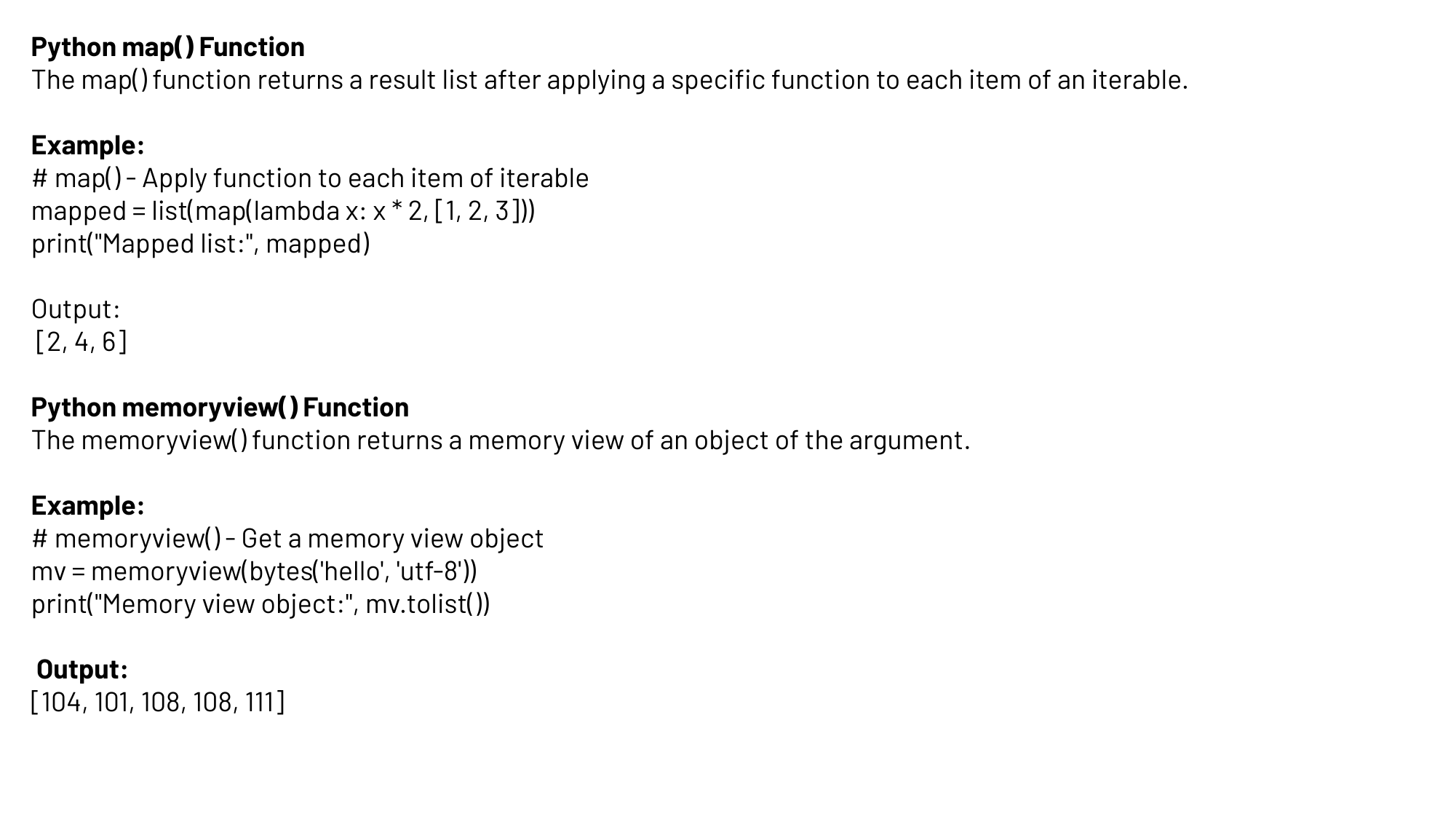

Python map() Function
The map() function returns a result list after applying a specific function to each item of an iterable.

Example:
# map() - Apply function to each item of iterable
mapped = list(map(lambda x: x * 2, [1, 2, 3]))
print("Mapped list:", mapped)

Output:
 [2, 4, 6]

Python memoryview() Function
The memoryview() function returns a memory view of an object of the argument.

Example:
# memoryview() - Get a memory view object
mv = memoryview(bytes('hello', 'utf-8'))
print("Memory view object:", mv.tolist())

 Output:
[104, 101, 108, 108, 111]